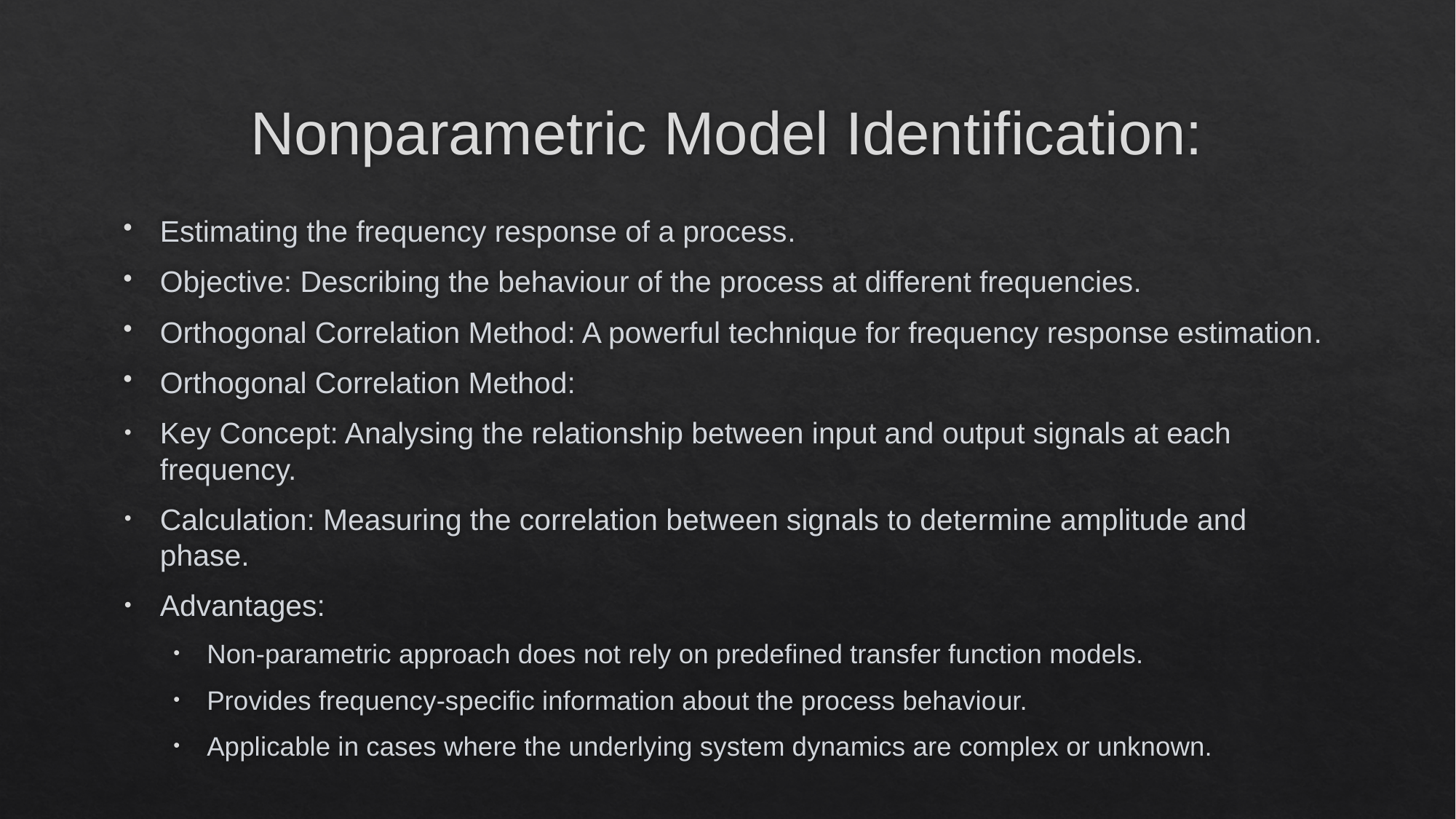

# Nonparametric Model Identification:
Estimating the frequency response of a process.
Objective: Describing the behaviour of the process at different frequencies.
Orthogonal Correlation Method: A powerful technique for frequency response estimation.
Orthogonal Correlation Method:
Key Concept: Analysing the relationship between input and output signals at each frequency.
Calculation: Measuring the correlation between signals to determine amplitude and phase.
Advantages:
Non-parametric approach does not rely on predefined transfer function models.
Provides frequency-specific information about the process behaviour.
Applicable in cases where the underlying system dynamics are complex or unknown.